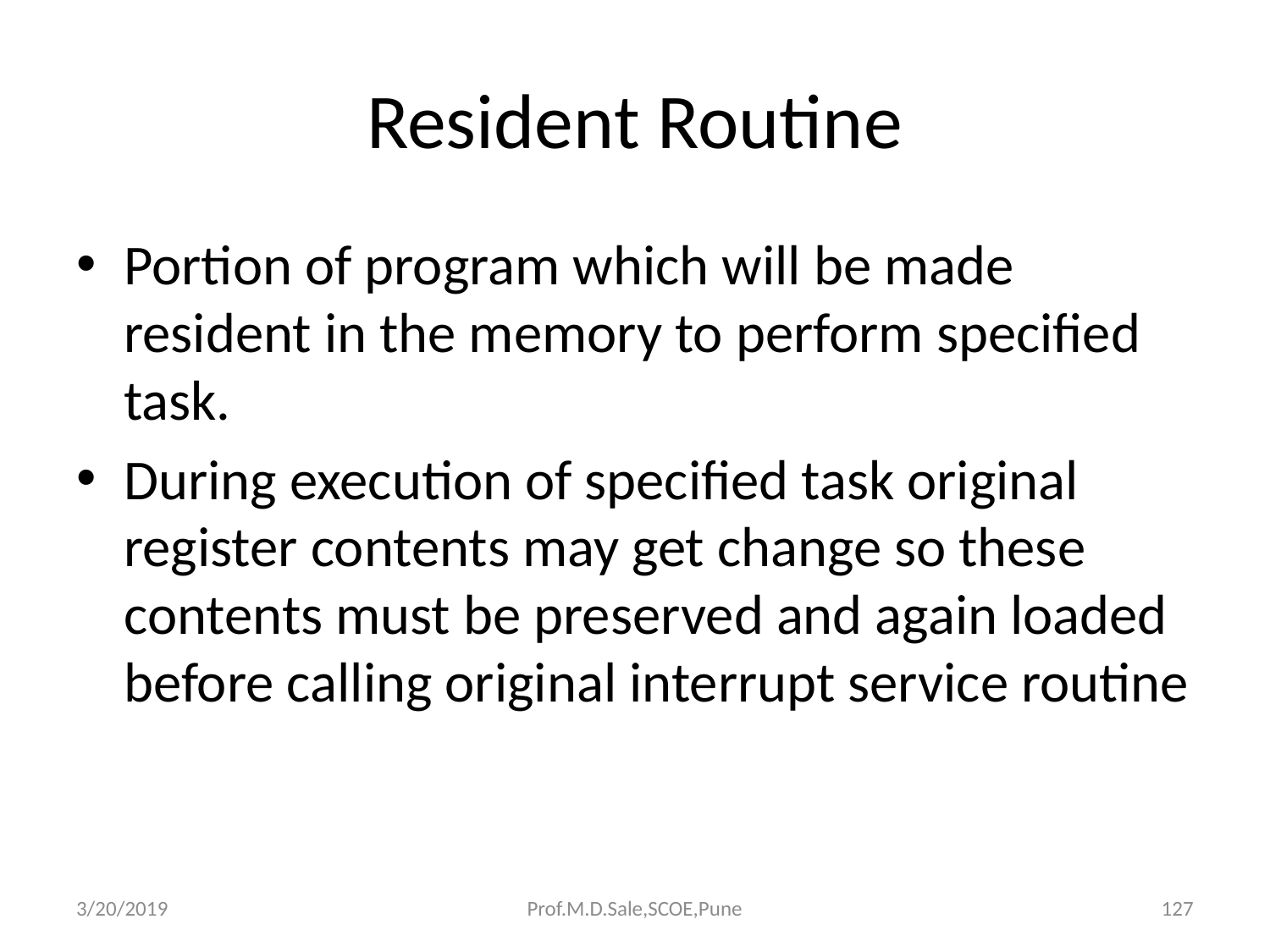

# Resident Routine
Portion of program which will be made resident in the memory to perform specified task.
During execution of specified task original register contents may get change so these contents must be preserved and again loaded before calling original interrupt service routine

3/20/2019
Prof.M.D.Sale,SCOE,Pune
127